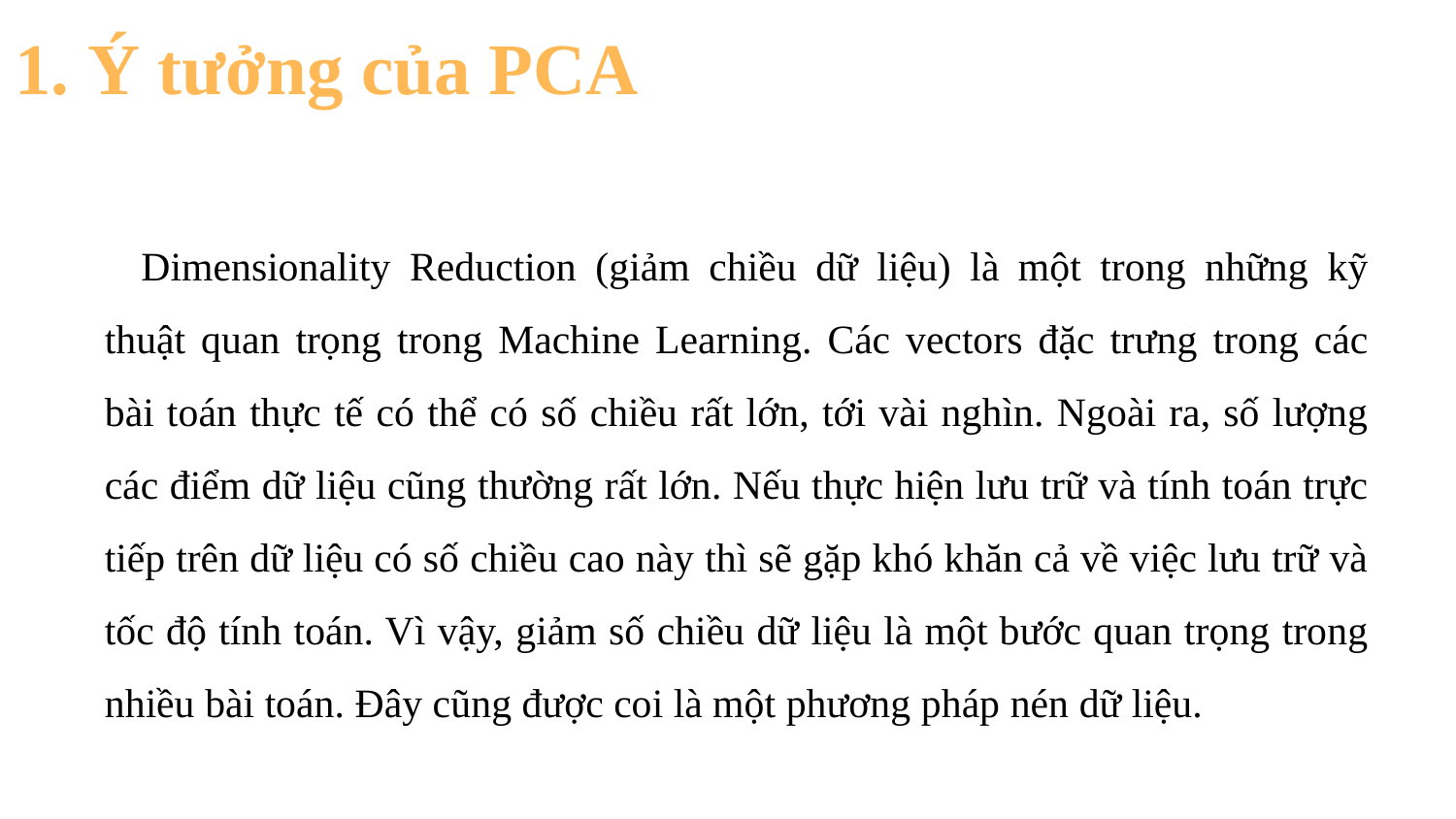

# 1. Ý tưởng của PCA
Dimensionality Reduction (giảm chiều dữ liệu) là một trong những kỹ thuật quan trọng trong Machine Learning. Các vectors đặc trưng trong các bài toán thực tế có thể có số chiều rất lớn, tới vài nghìn. Ngoài ra, số lượng các điểm dữ liệu cũng thường rất lớn. Nếu thực hiện lưu trữ và tính toán trực tiếp trên dữ liệu có số chiều cao này thì sẽ gặp khó khăn cả về việc lưu trữ và tốc độ tính toán. Vì vậy, giảm số chiều dữ liệu là một bước quan trọng trong nhiều bài toán. Đây cũng được coi là một phương pháp nén dữ liệu.